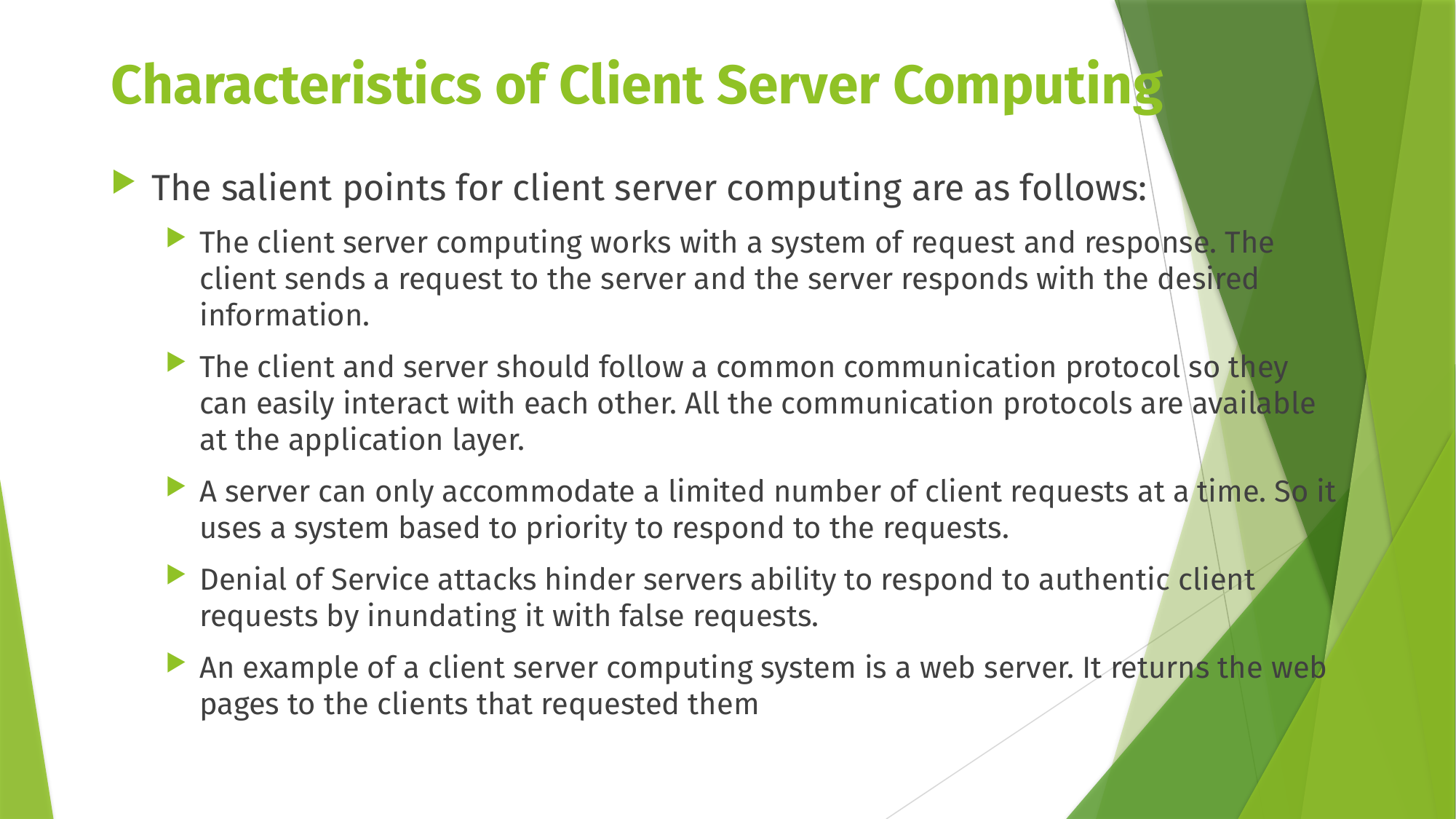

# Characteristics of Client Server Computing
The salient points for client server computing are as follows:
The client server computing works with a system of request and response. The client sends a request to the server and the server responds with the desired information.
The client and server should follow a common communication protocol so they can easily interact with each other. All the communication protocols are available at the application layer.
A server can only accommodate a limited number of client requests at a time. So it uses a system based to priority to respond to the requests.
Denial of Service attacks hinder servers ability to respond to authentic client requests by inundating it with false requests.
An example of a client server computing system is a web server. It returns the web pages to the clients that requested them